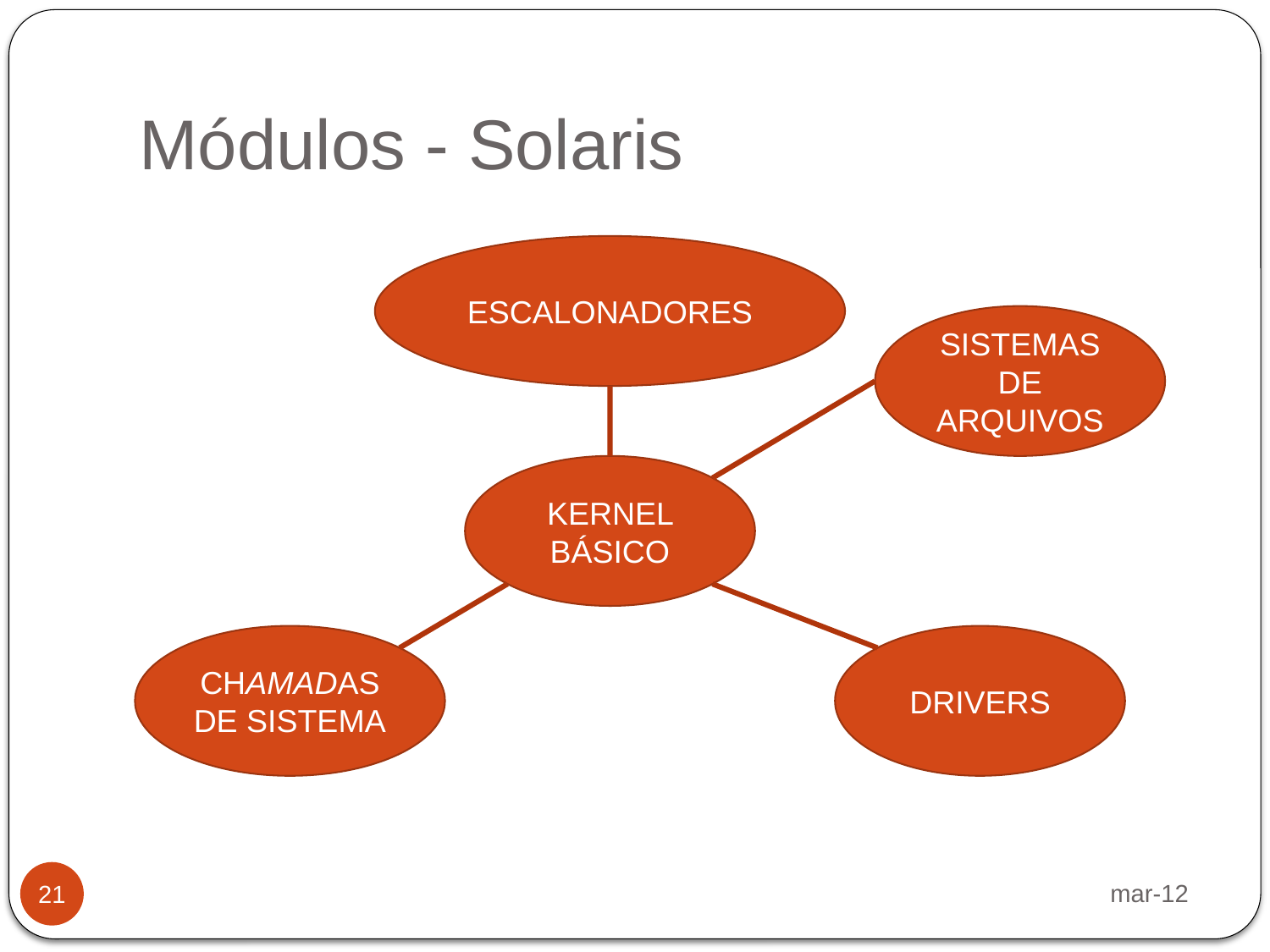

# Módulos - Solaris
ESCALONADORES
SISTEMAS DE ARQUIVOS
KERNEL BÁSICO
CHAMADAS DE SISTEMA
DRIVERS
mar-12
21